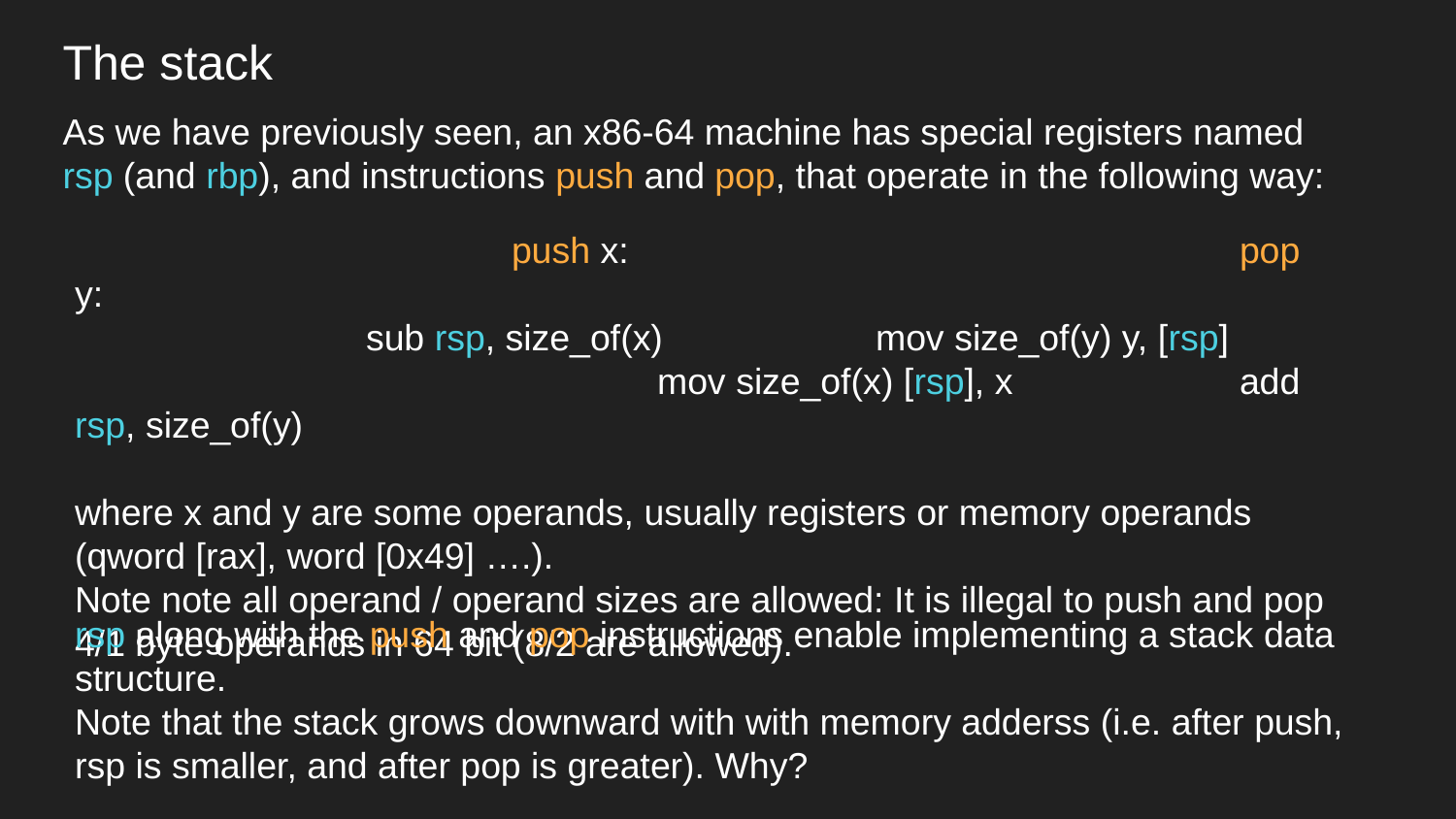

The stack
As we have previously seen, an x86-64 machine has special registers named rsp (and rbp), and instructions push and pop, that operate in the following way:
			push x:					pop y:
sub rsp, size_of(x)		mov size_of(y) y, [rsp]
				mov size_of(x) [rsp], x		add rsp, size_of(y)

where x and y are some operands, usually registers or memory operands (qword [rax], word [0x49] ….).
Note note all operand / operand sizes are allowed: It is illegal to push and pop 4/1 byte operands in 64 bit (8/2 are allowed).
rsp along with the push and pop instructions enable implementing a stack data structure.
Note that the stack grows downward with with memory adderss (i.e. after push, rsp is smaller, and after pop is greater). Why?